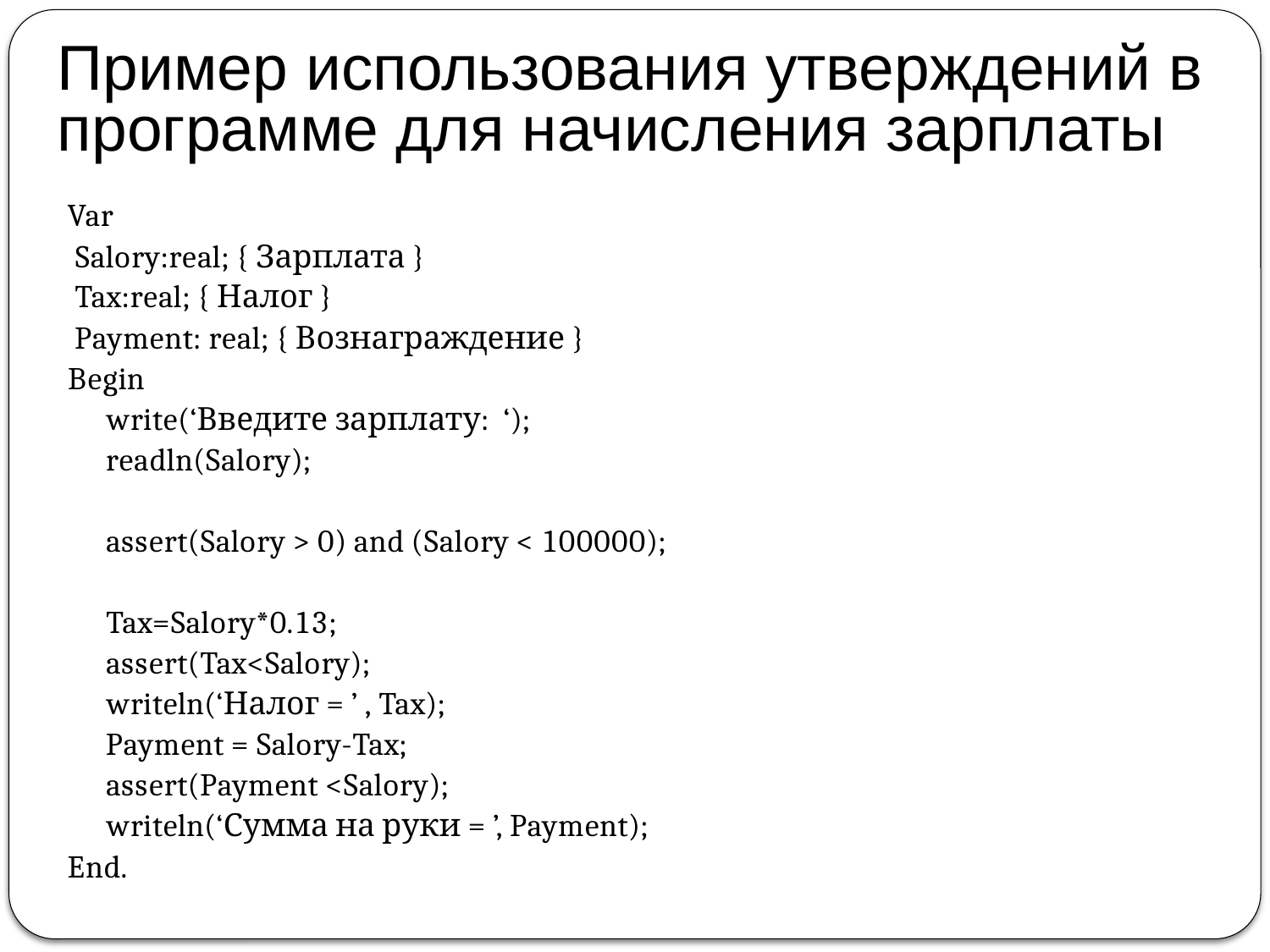

# Пример использования утверждений в программе для начисления зарплаты
Var
 Salory:real; { Зарплата }
 Tax:real; { Налог }
 Payment: real; { Вознаграждение }
Begin
	write(‘Введите зарплату:  ‘);
	readln(Salory);

	assert(Salory > 0) and (Salory < 100000);

	Tax=Salory*0.13;
	assert(Tax<Salory);
	writeln(‘Налог = ’ , Tax);
	Payment = Salory-Tax;
	assert(Payment <Salory);
	writeln(‘Сумма на руки = ’, Payment);
End.